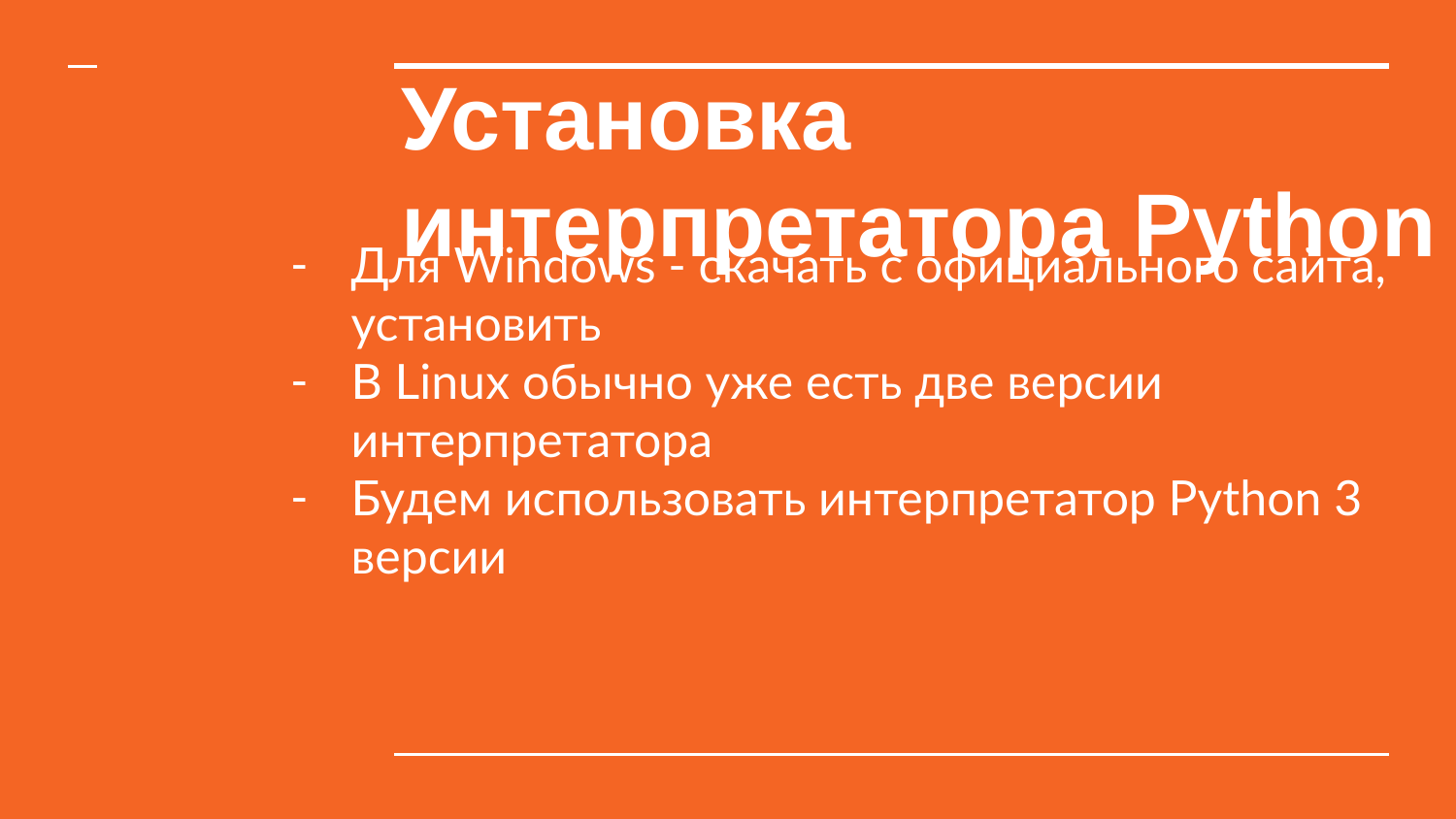

Для Windows - скачать с официального сайта, установить
В Linux обычно уже есть две версии интерпретатора
Будем использовать интерпретатор Python 3 версии
# Установка интерпретатора Python